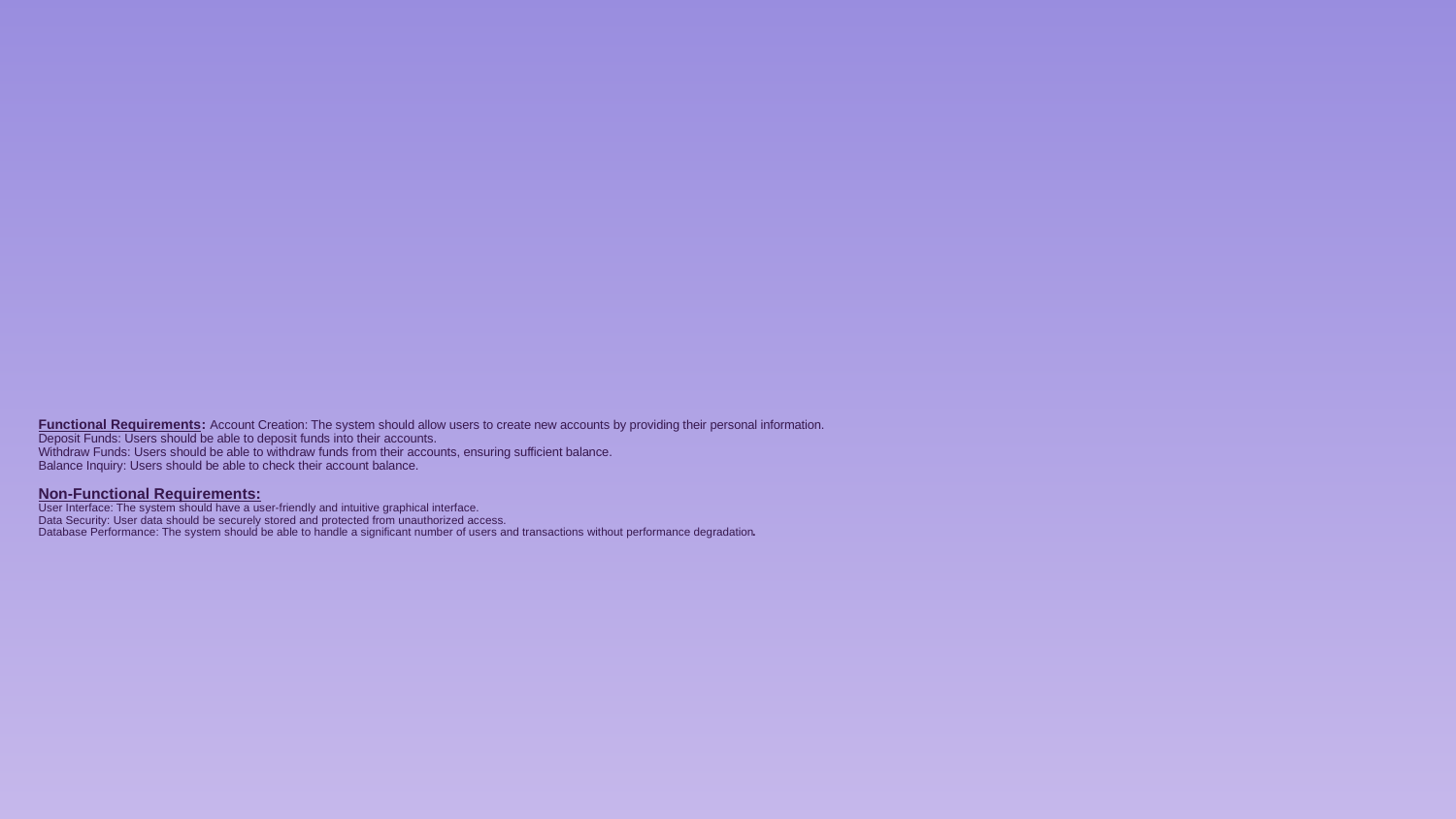

# Functional Requirements: Account Creation: The system should allow users to create new accounts by providing their personal information. Deposit Funds: Users should be able to deposit funds into their accounts. Withdraw Funds: Users should be able to withdraw funds from their accounts, ensuring sufficient balance. Balance Inquiry: Users should be able to check their account balance. Non-Functional Requirements: User Interface: The system should have a user-friendly and intuitive graphical interface. Data Security: User data should be securely stored and protected from unauthorized access. Database Performance: The system should be able to handle a significant number of users and transactions without performance degradation.